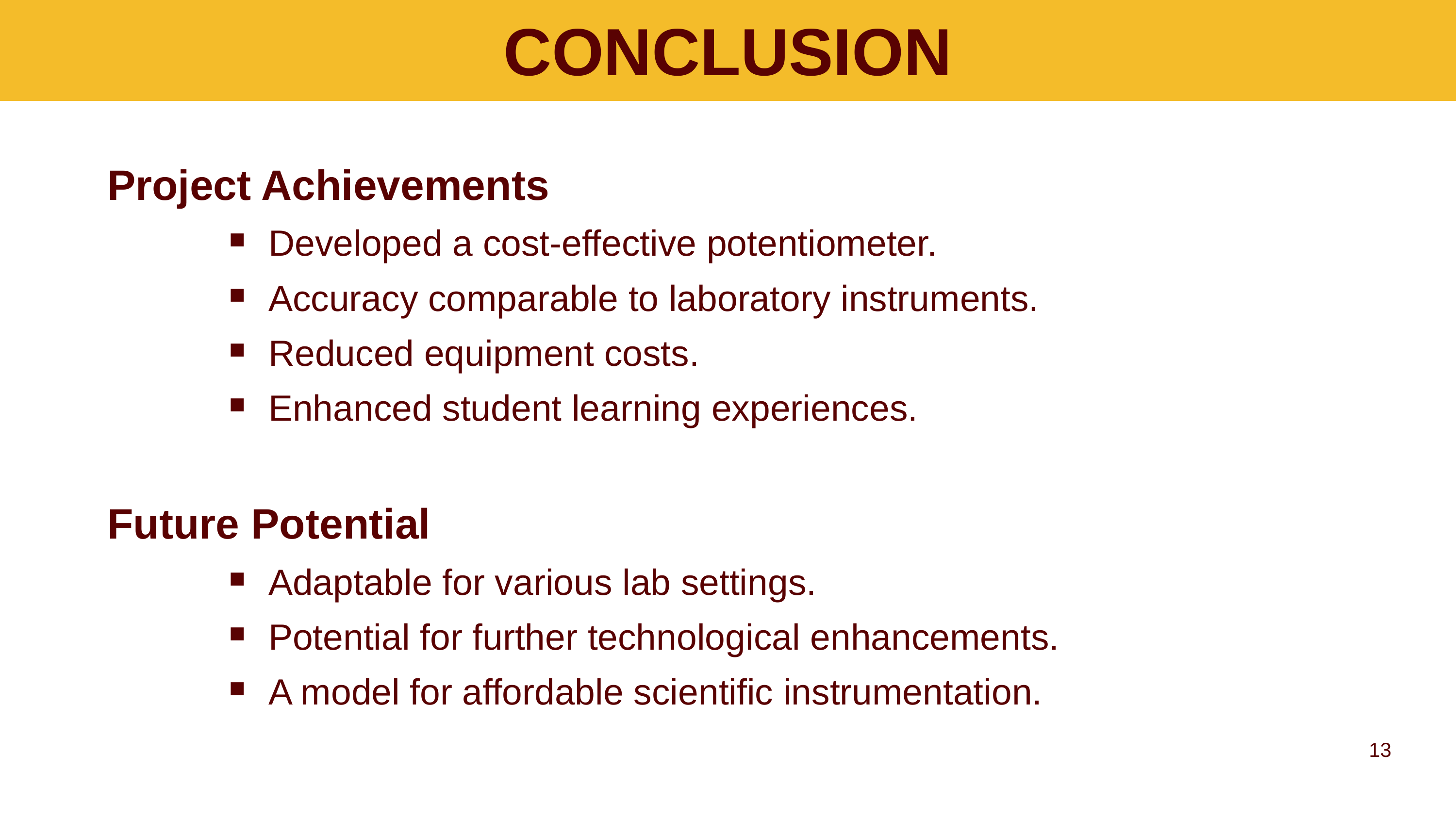

CONCLUSION
Project Achievements
Developed a cost-effective potentiometer.
Accuracy comparable to laboratory instruments.
Reduced equipment costs.
Enhanced student learning experiences.

Future Potential
Adaptable for various lab settings.
Potential for further technological enhancements.
A model for affordable scientific instrumentation.

13